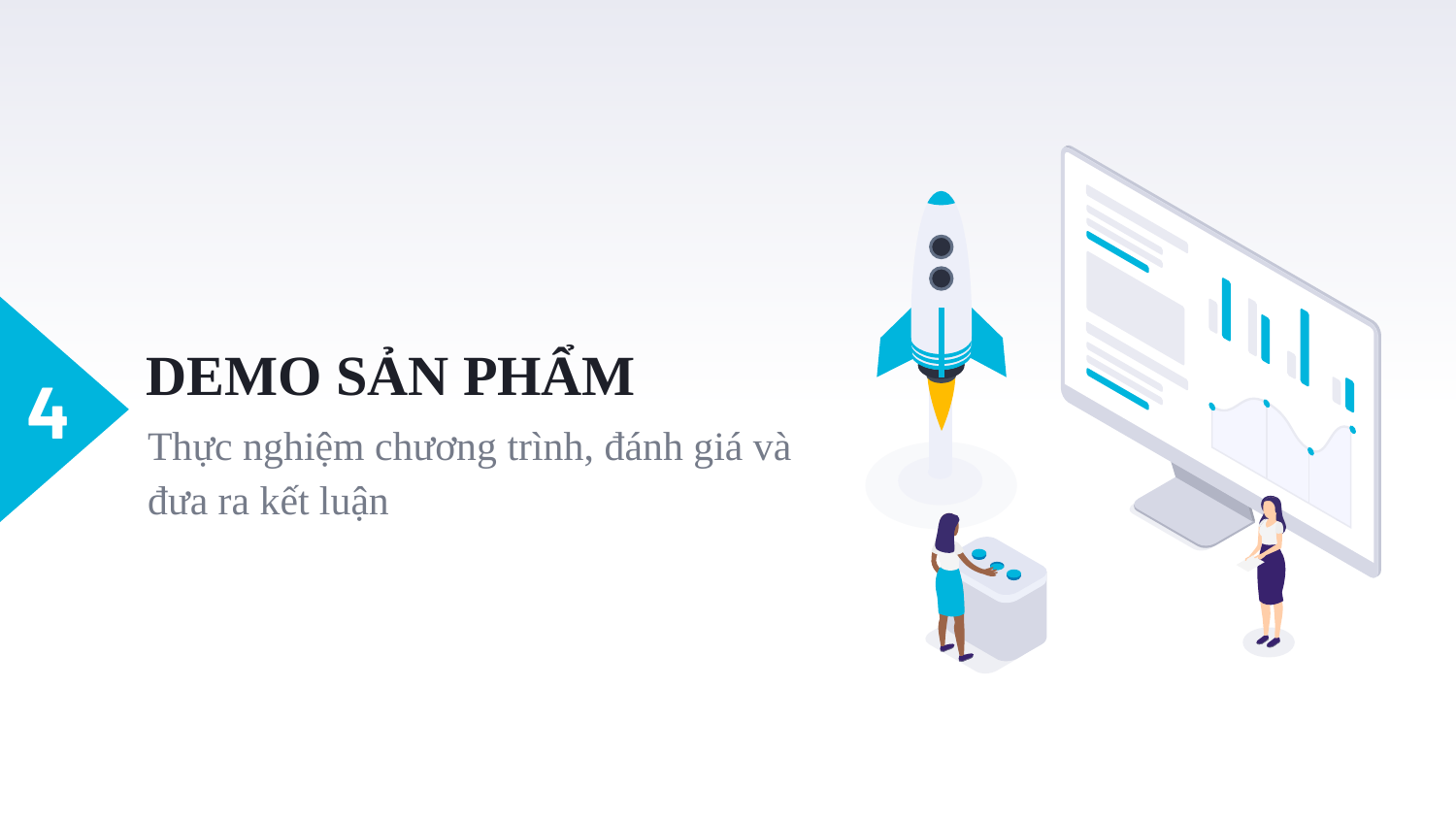

4
DEMO SẢN PHẨM
Thực nghiệm chương trình, đánh giá và
đưa ra kết luận